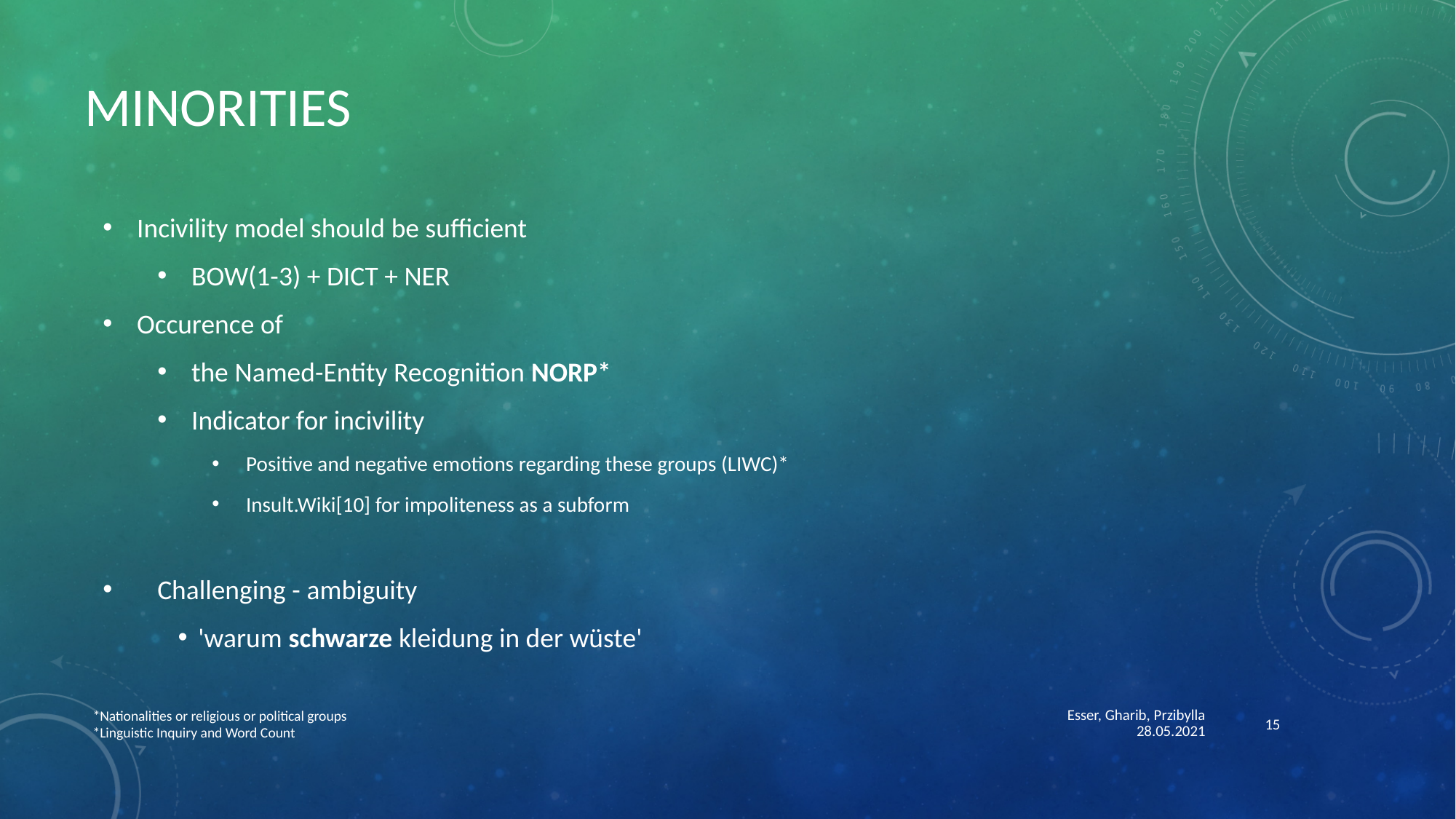

# Minorities

Incivility model should be sufficient
BOW(1-3) + DICT + NER
Occurence of
the Named-Entity Recognition NORP*
Indicator for incivility
Positive and negative emotions regarding these groups (LIWC)*
Insult.Wiki[10] for impoliteness as a subform

Challenging - ambiguity
'warum schwarze kleidung in der wüste'

*Nationalities or religious or political groups
*Linguistic Inquiry and Word Count
Esser, Gharib, Przibylla 28.05.2021
15